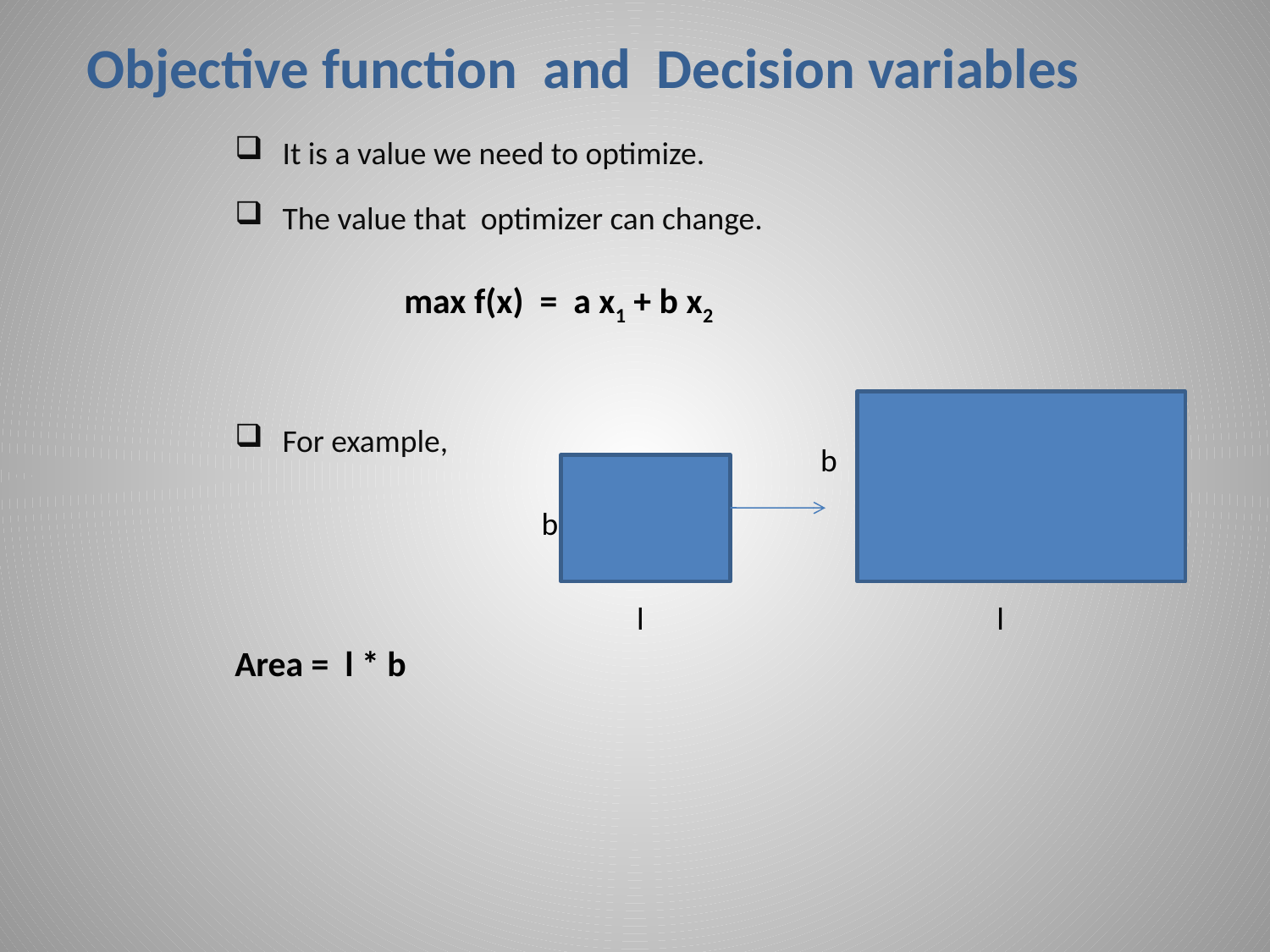

# Objective function  and  Decision variables
It is a value we need to optimize.
The value that  optimizer can change.
max f(x)  =  a x1 + b x2

For example,
  b

b
l
l
Area =  l * b